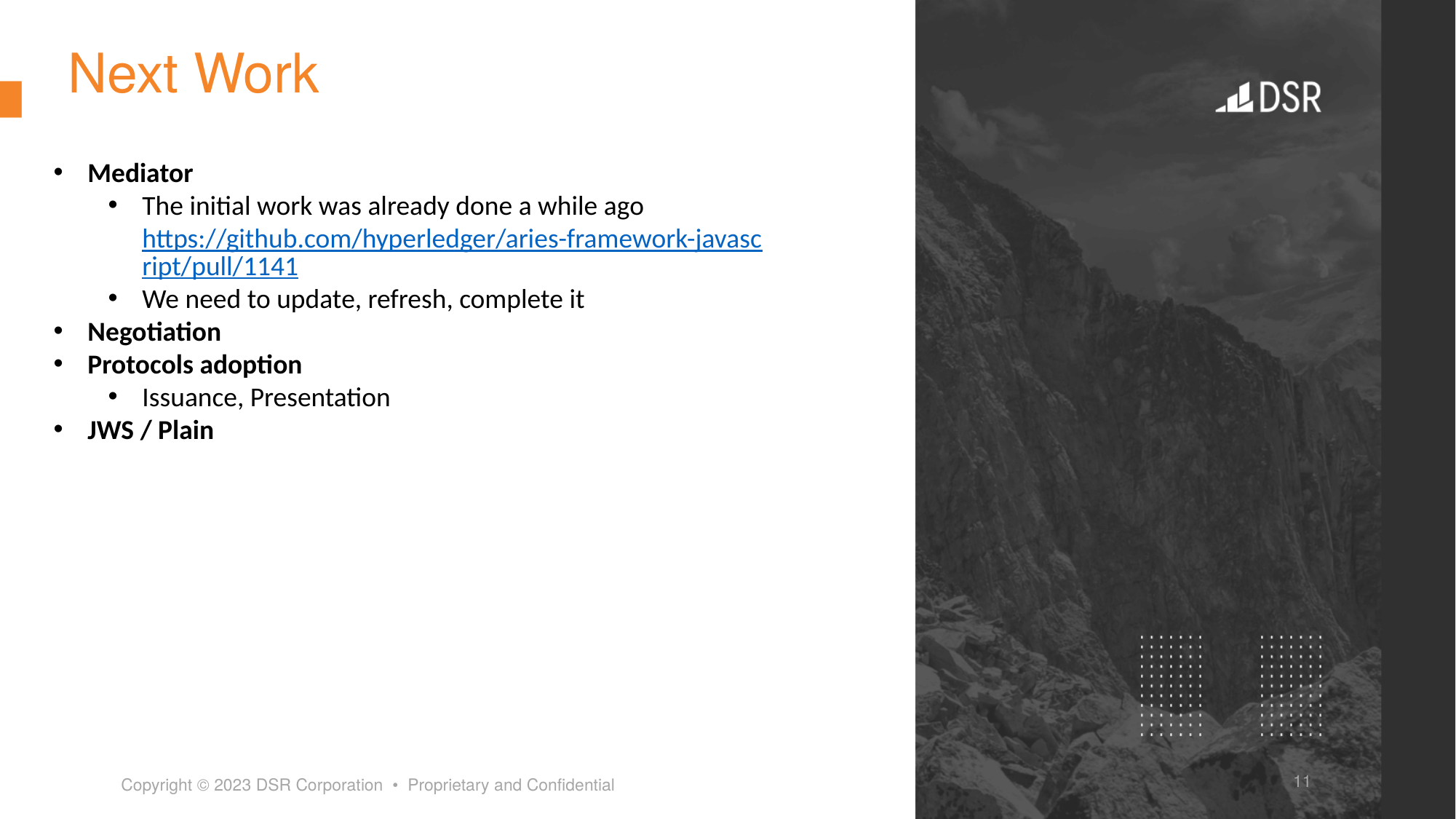

# Next Work
Mediator
The initial work was already done a while ago https://github.com/hyperledger/aries-framework-javascript/pull/1141
We need to update, refresh, complete it
Negotiation
Protocols adoption
Issuance, Presentation
JWS / Plain